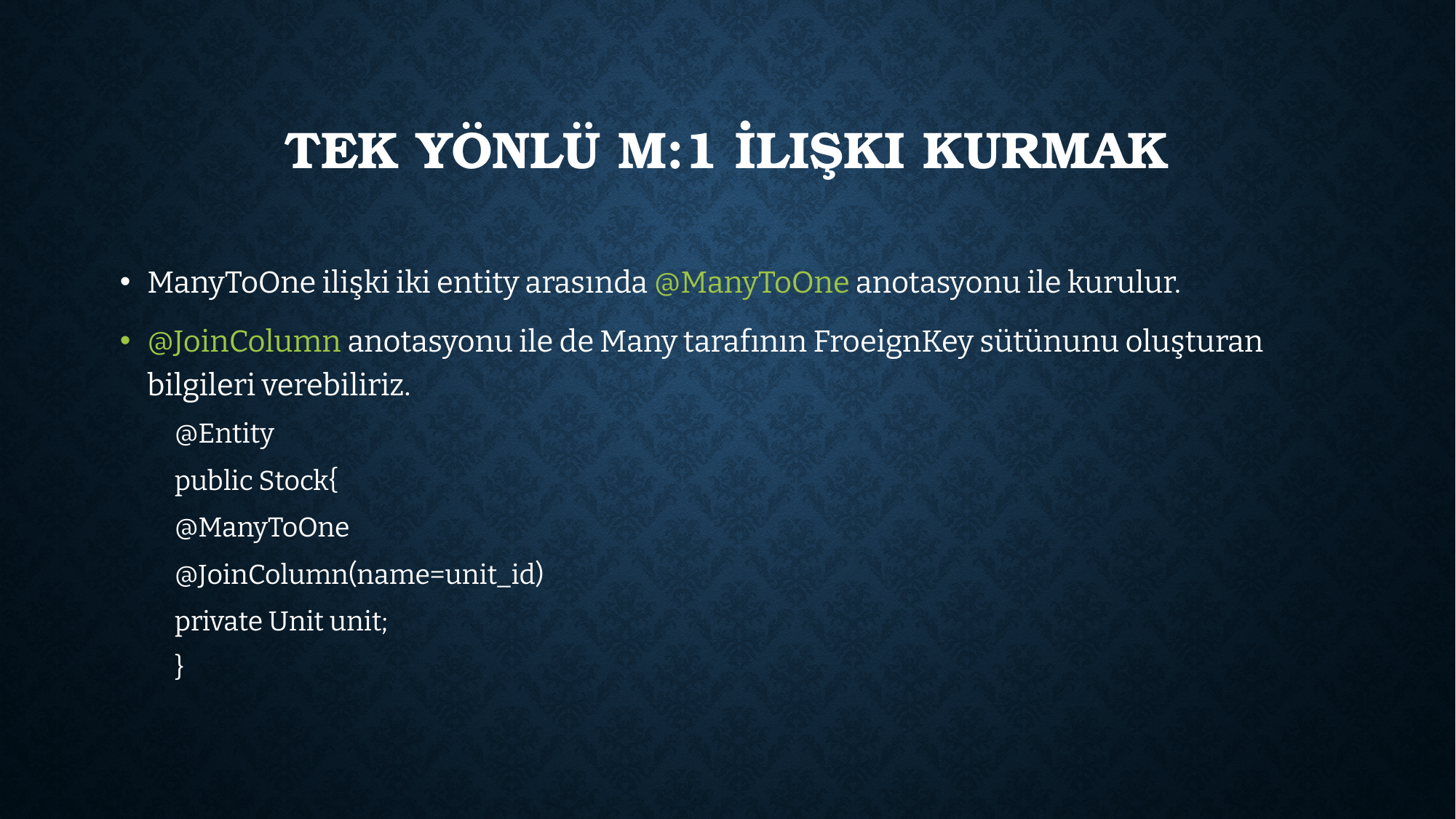

# Tek Yönlü M:1 İlişki Kurmak
ManyToOne ilişki iki entity arasında @ManyToOne anotasyonu ile kurulur.
@JoinColumn anotasyonu ile de Many tarafının FroeignKey sütünunu oluşturan bilgileri verebiliriz.
@Entity
public Stock{
@ManyToOne
@JoinColumn(name=unit_id)
private Unit unit;
}